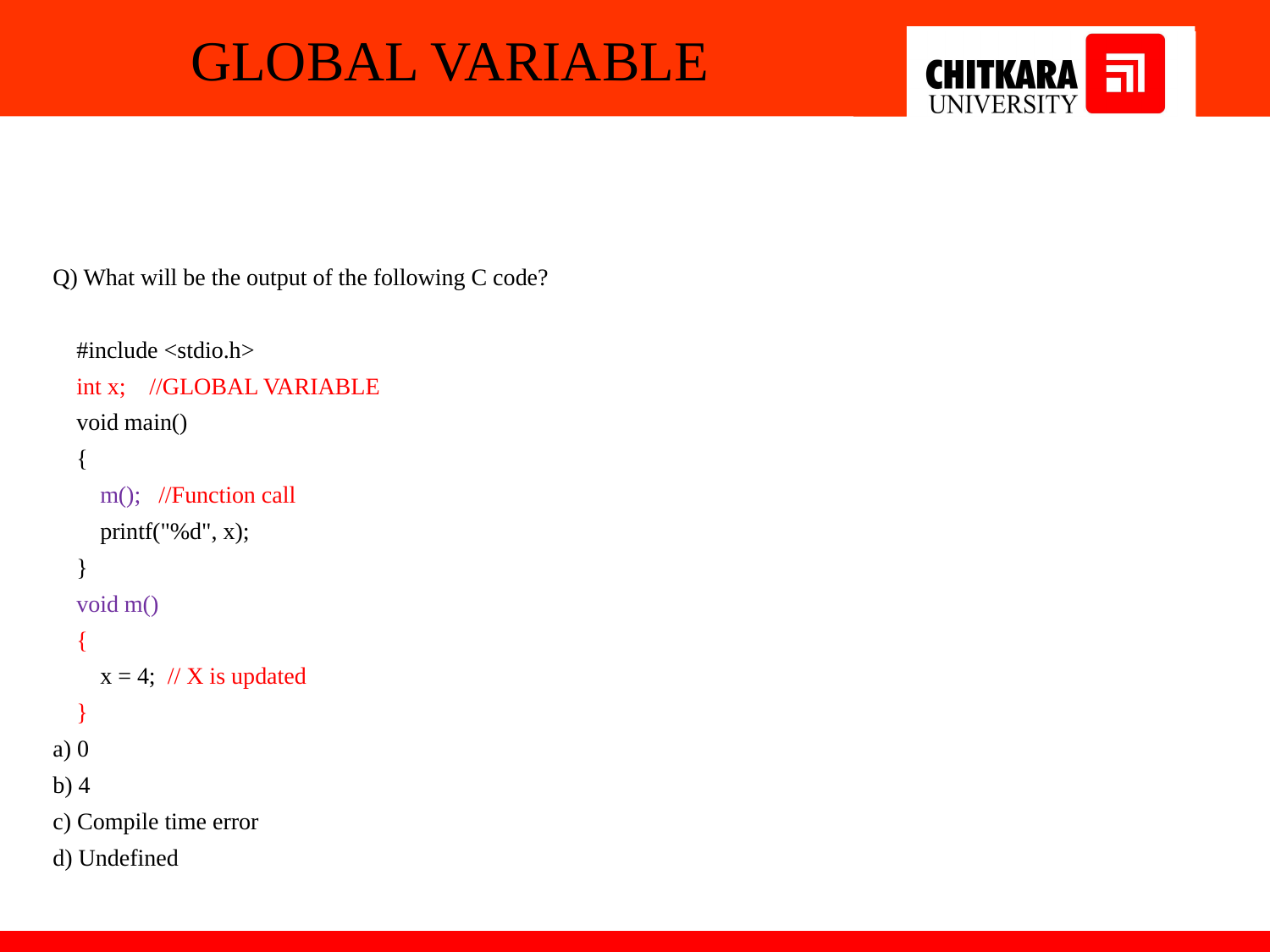

# GLOBAL VARIABLE
Q) What will be the output of the following C code?

    #include <stdio.h>
    int x;    //GLOBAL VARIABLE
    void main()
    {
        m();   //Function call
        printf("%d", x);
    }
    void m()
    {
        x = 4;  // X is updated
    }
a) 0
b) 4
c) Compile time error
d) Undefined